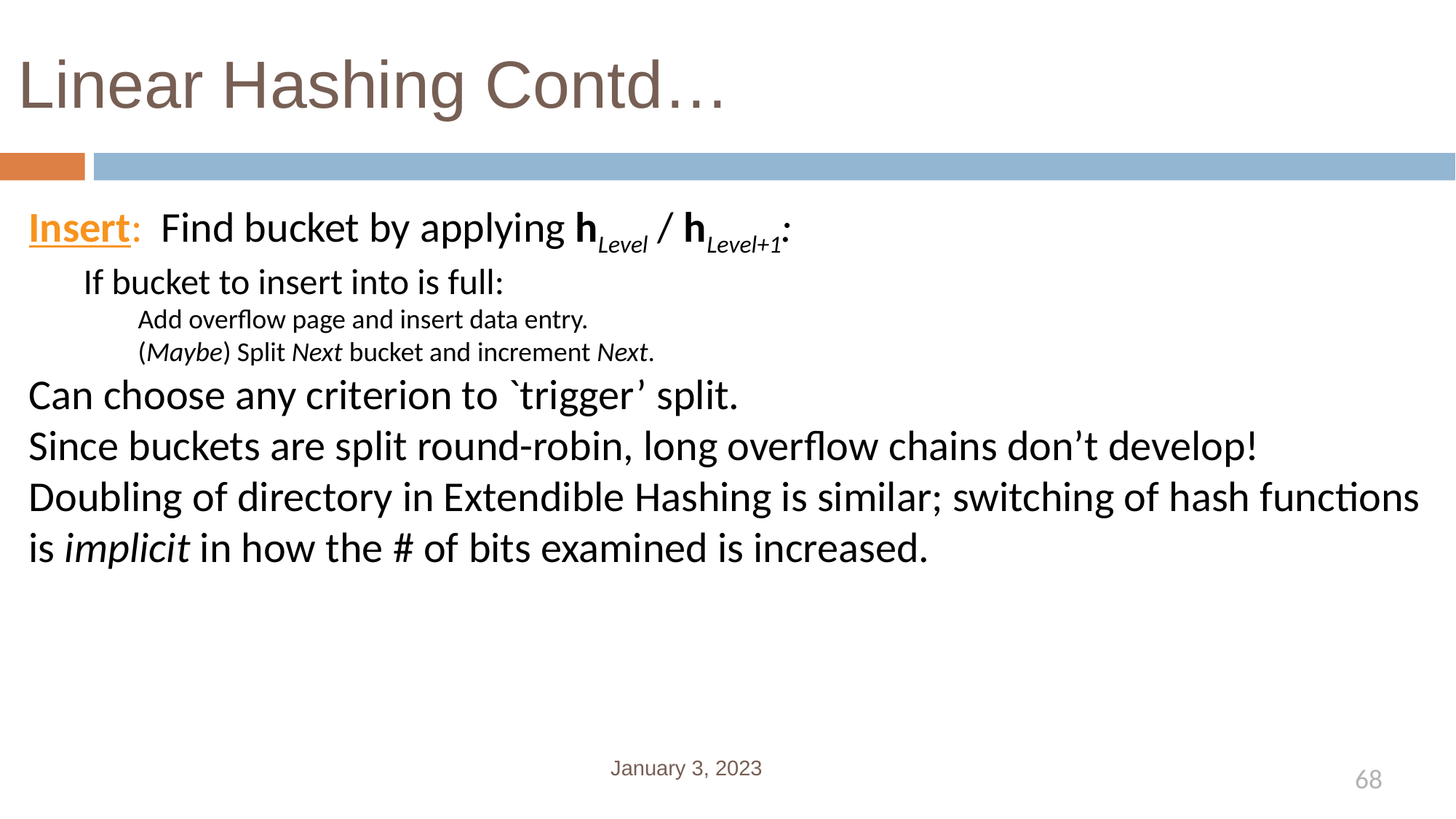

# Linear Hashing Contd…
Insert:  Find bucket by applying hLevel / hLevel+1:
If bucket to insert into is full:
Add overflow page and insert data entry.
(Maybe) Split Next bucket and increment Next.
Can choose any criterion to `trigger’ split.
Since buckets are split round-robin, long overflow chains don’t develop!
Doubling of directory in Extendible Hashing is similar; switching of hash functions is implicit in how the # of bits examined is increased.
January 3, 2023
68